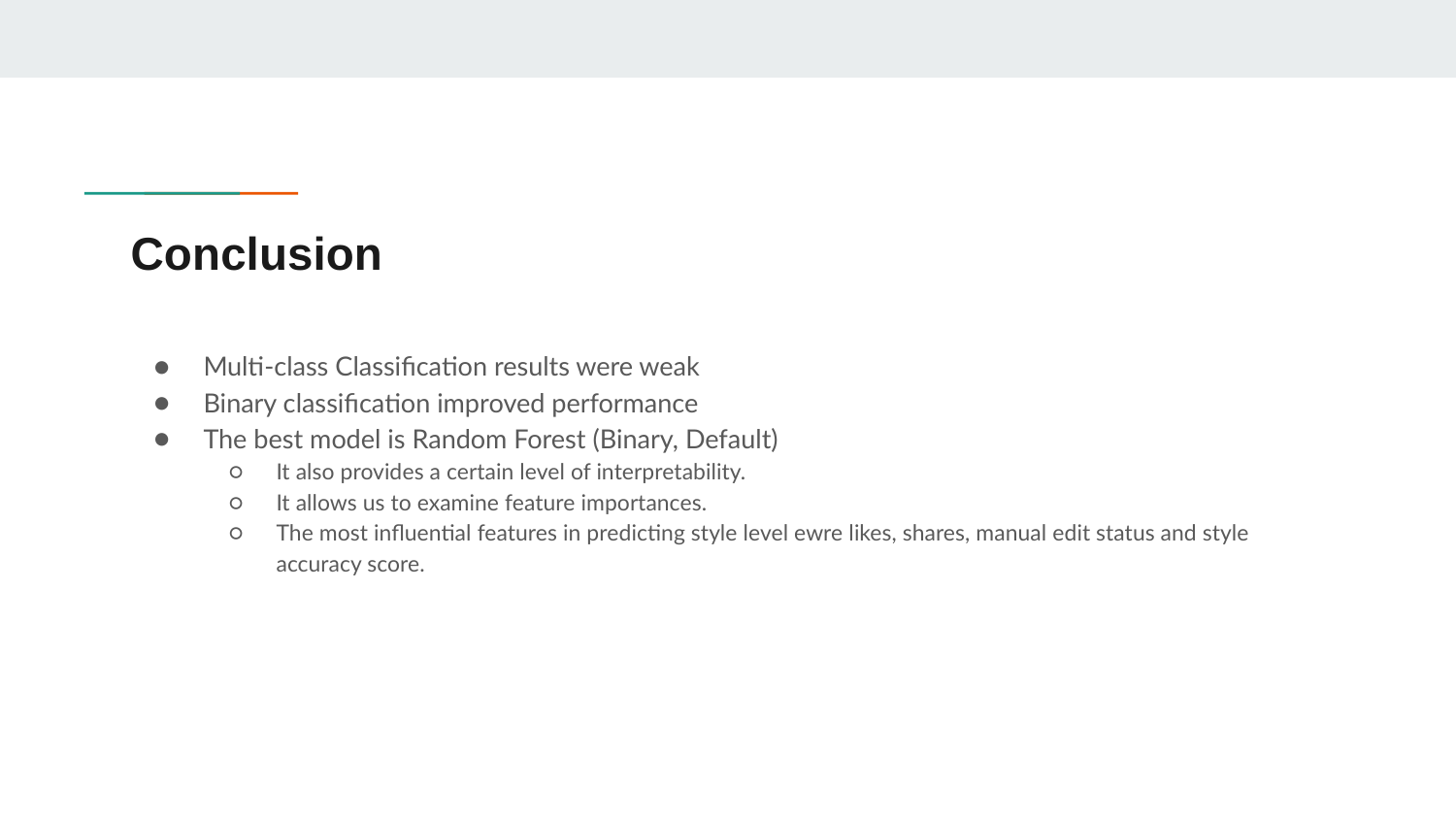

# Conclusion
Multi-class Classification results were weak
Binary classification improved performance
The best model is Random Forest (Binary, Default)
It also provides a certain level of interpretability.
It allows us to examine feature importances.
The most influential features in predicting style level ewre likes, shares, manual edit status and style accuracy score.